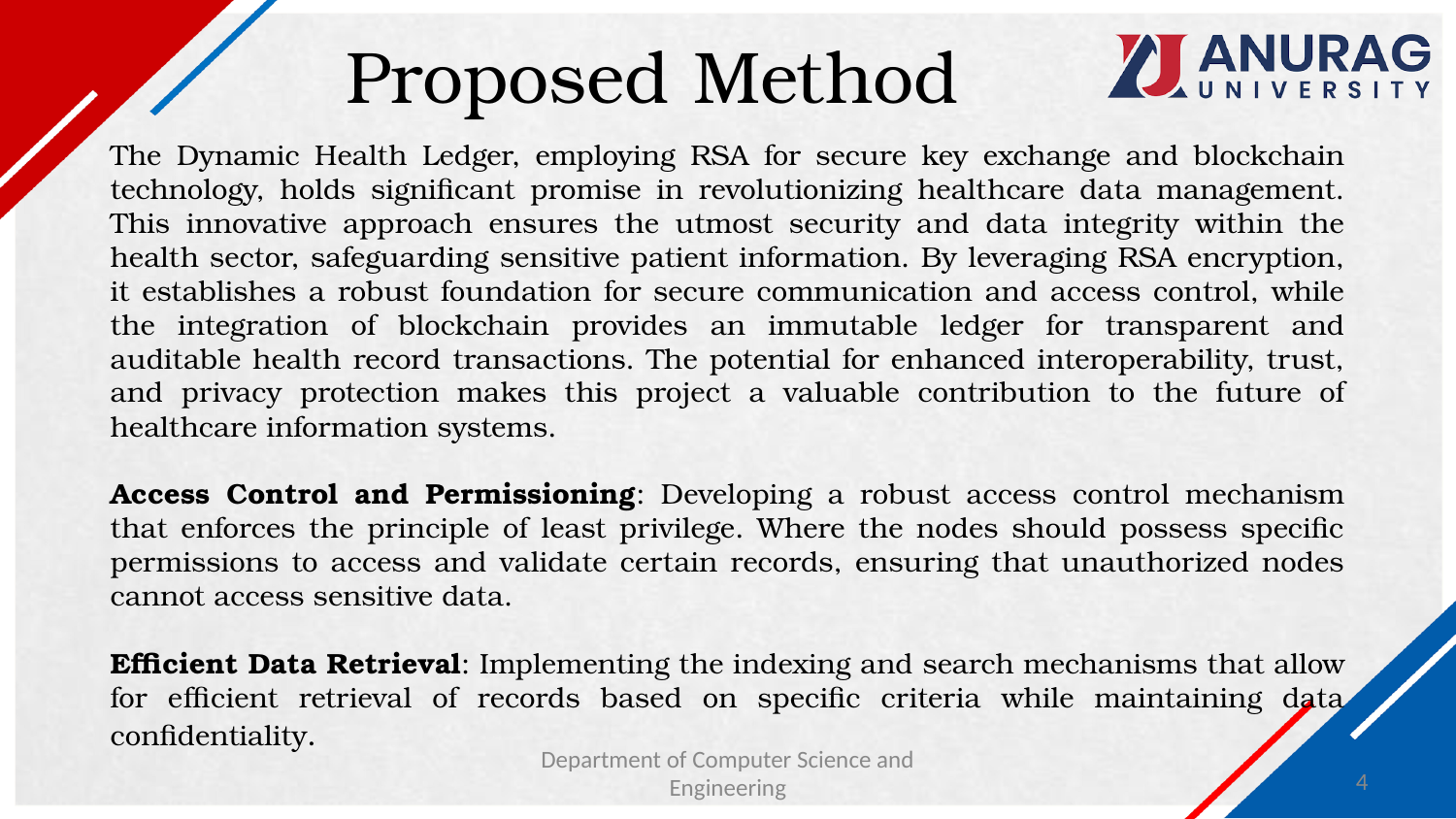

# Proposed Method
The Dynamic Health Ledger, employing RSA for secure key exchange and blockchain technology, holds significant promise in revolutionizing healthcare data management. This innovative approach ensures the utmost security and data integrity within the health sector, safeguarding sensitive patient information. By leveraging RSA encryption, it establishes a robust foundation for secure communication and access control, while the integration of blockchain provides an immutable ledger for transparent and auditable health record transactions. The potential for enhanced interoperability, trust, and privacy protection makes this project a valuable contribution to the future of healthcare information systems.

Access Control and Permissioning: Developing a robust access control mechanism that enforces the principle of least privilege. Where the nodes should possess specific permissions to access and validate certain records, ensuring that unauthorized nodes cannot access sensitive data.

Efficient Data Retrieval: Implementing the indexing and search mechanisms that allow for efficient retrieval of records based on specific criteria while maintaining data confidentiality.

Department of Computer Science and Engineering
4